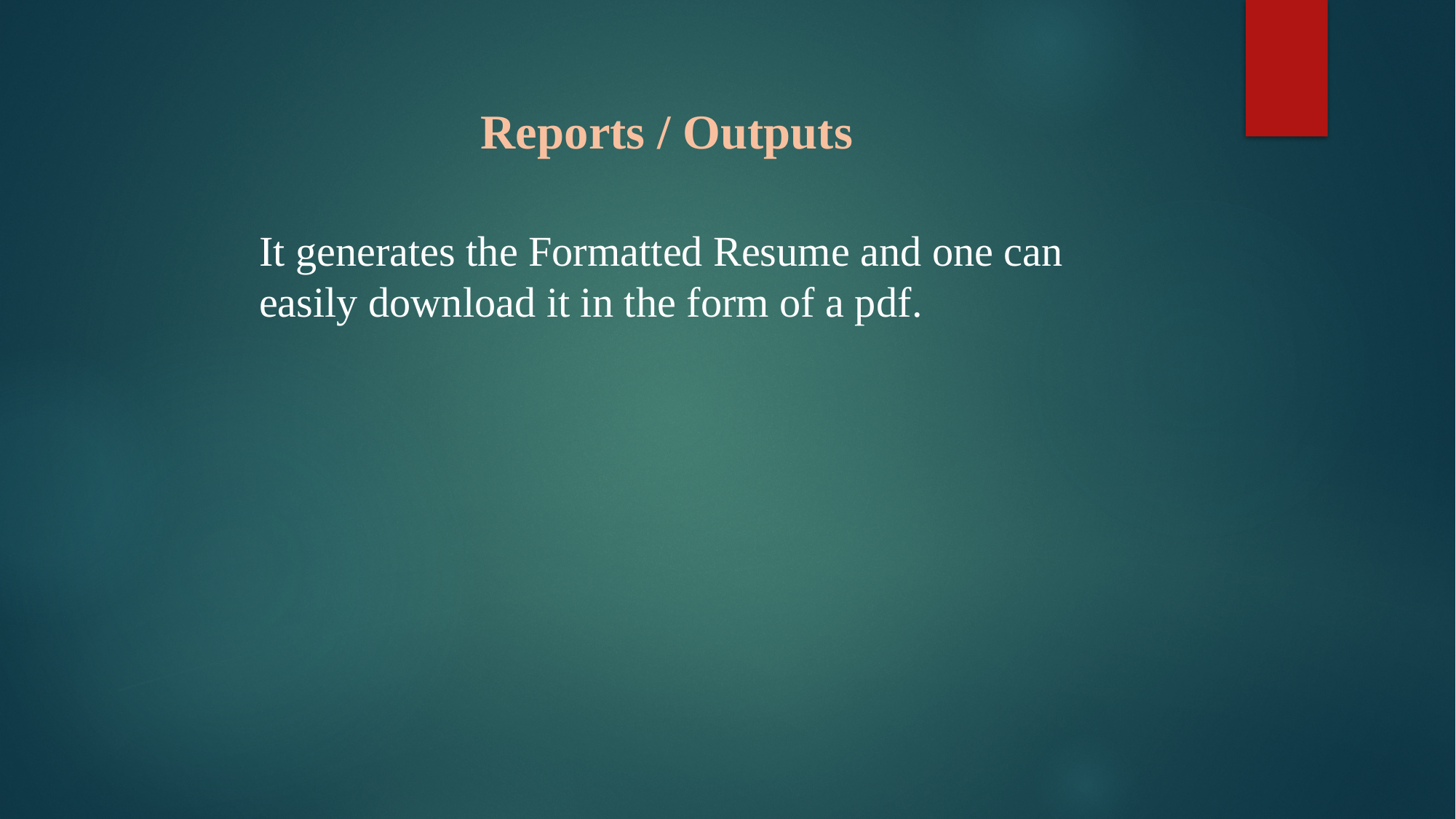

Reports / Outputs

It generates the Formatted Resume and one can easily download it in the form of a pdf.